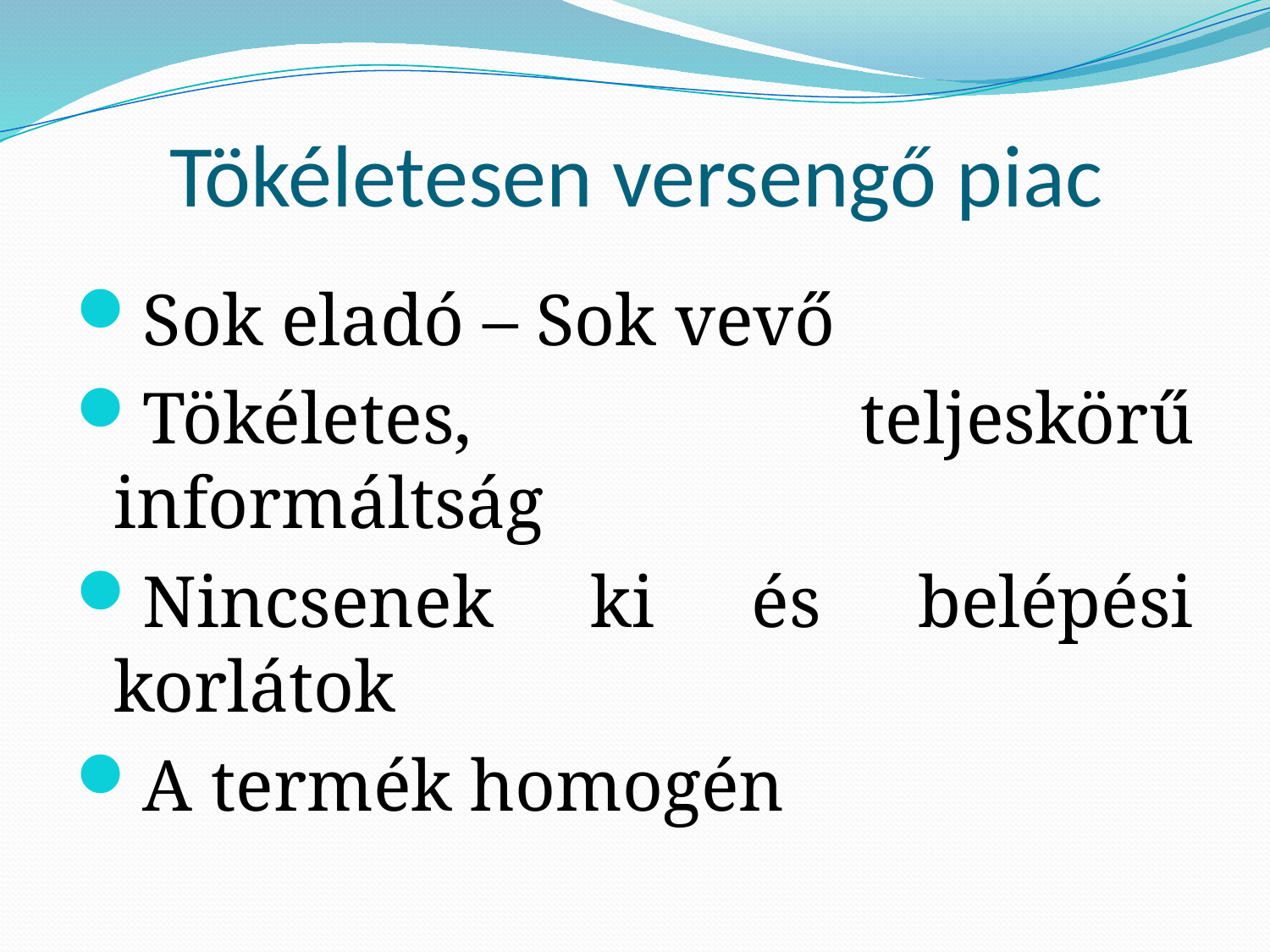

# Tökéletesen versengő piac
Sok eladó – Sok vevő
Tökéletes, teljeskörű informáltság
Nincsenek ki és belépési korlátok
A termék homogén